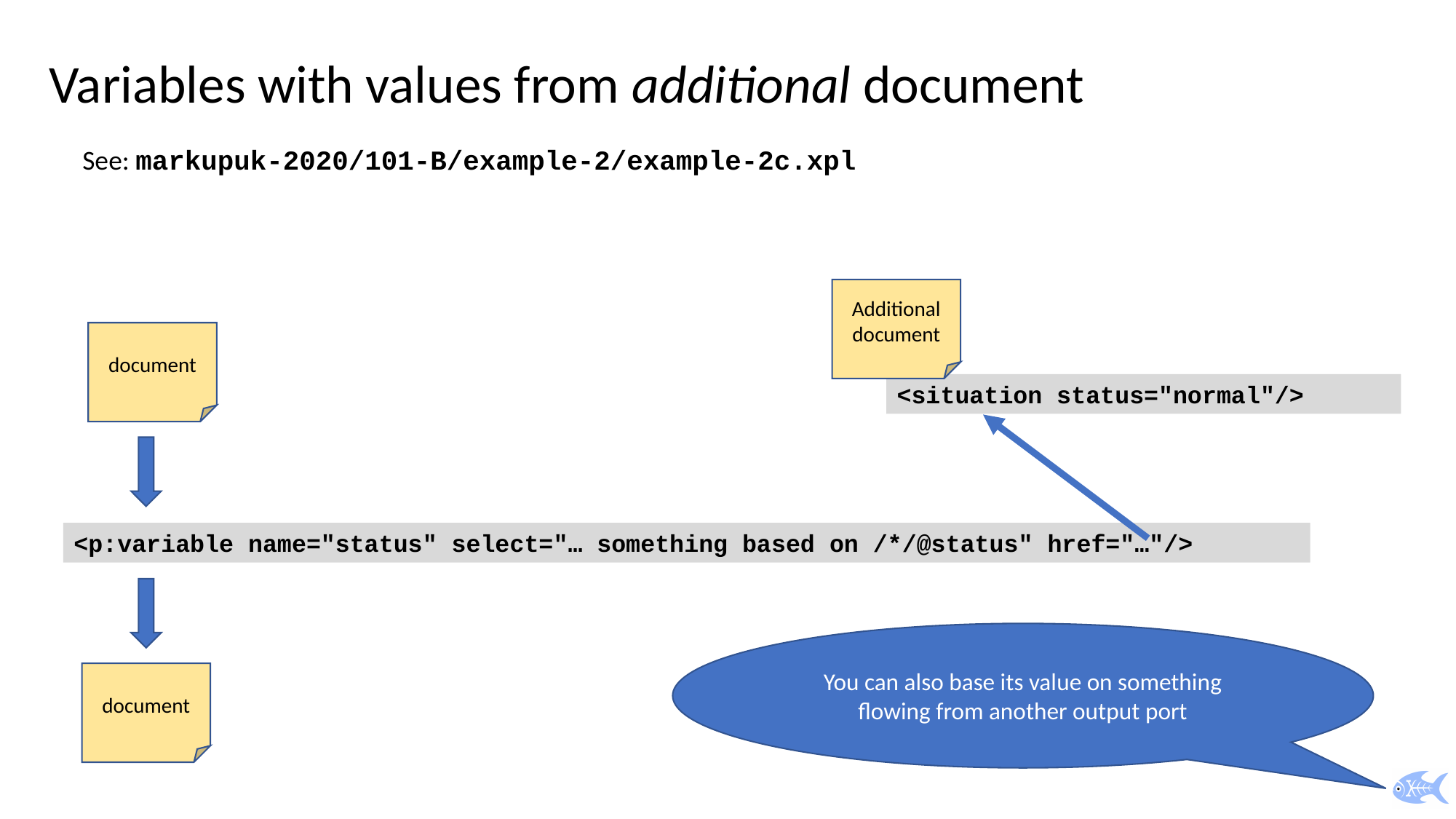

# Variables with values from additional document
See: markupuk-2020/101-B/example-2/example-2c.xpl

Additional
document
document
<situation status="normal"/>

<p:variable name="status" select="… something based on /*/@status" href="…"/>

You can also base its value on something flowing from another output port
document